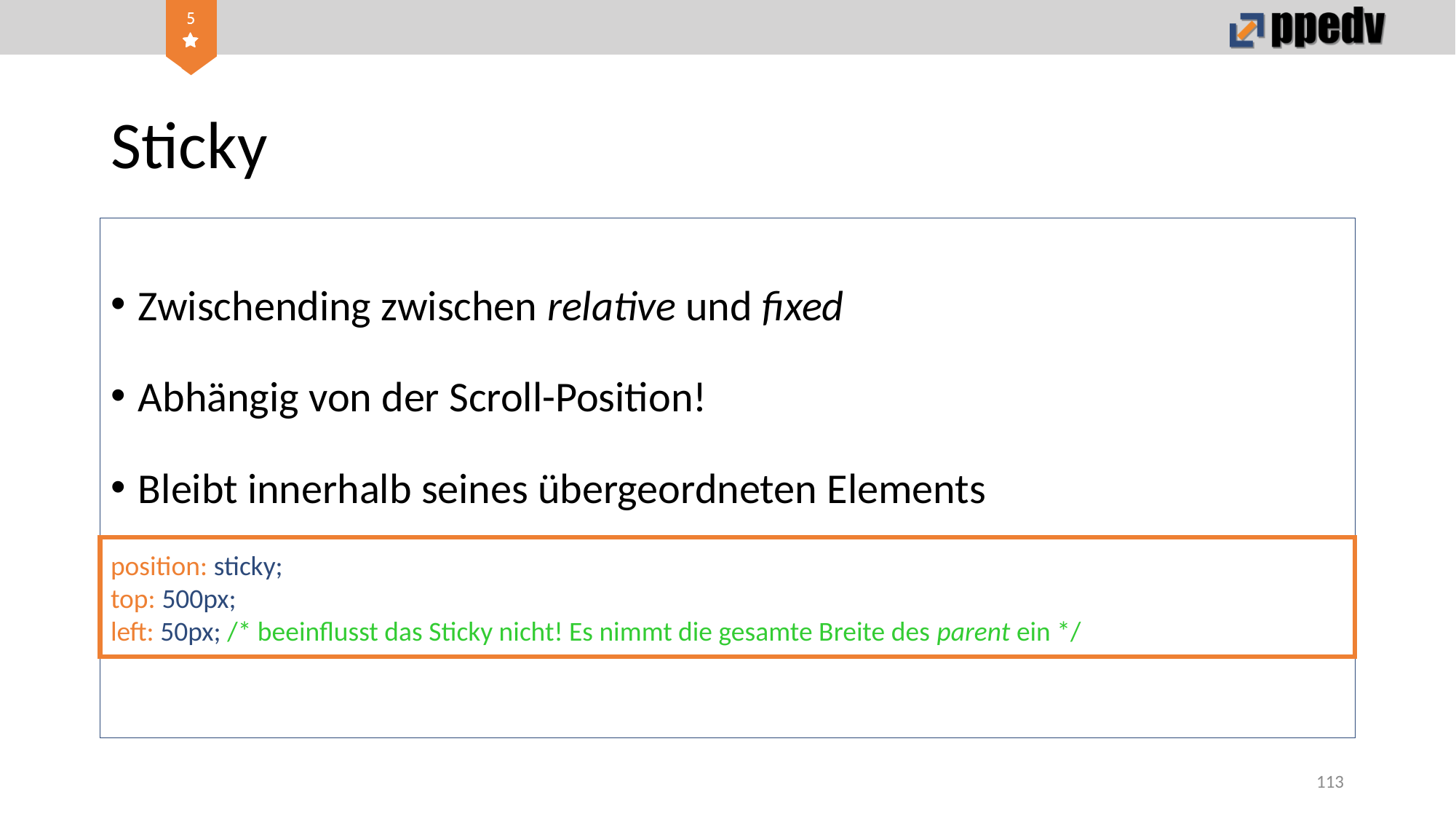

# Sticky
Zwischending zwischen relative und fixed
Abhängig von der Scroll-Position!
Bleibt innerhalb seines übergeordneten Elements
position: sticky;
top: 500px;
left: 50px; /* beeinflusst das Sticky nicht! Es nimmt die gesamte Breite des parent ein */
113